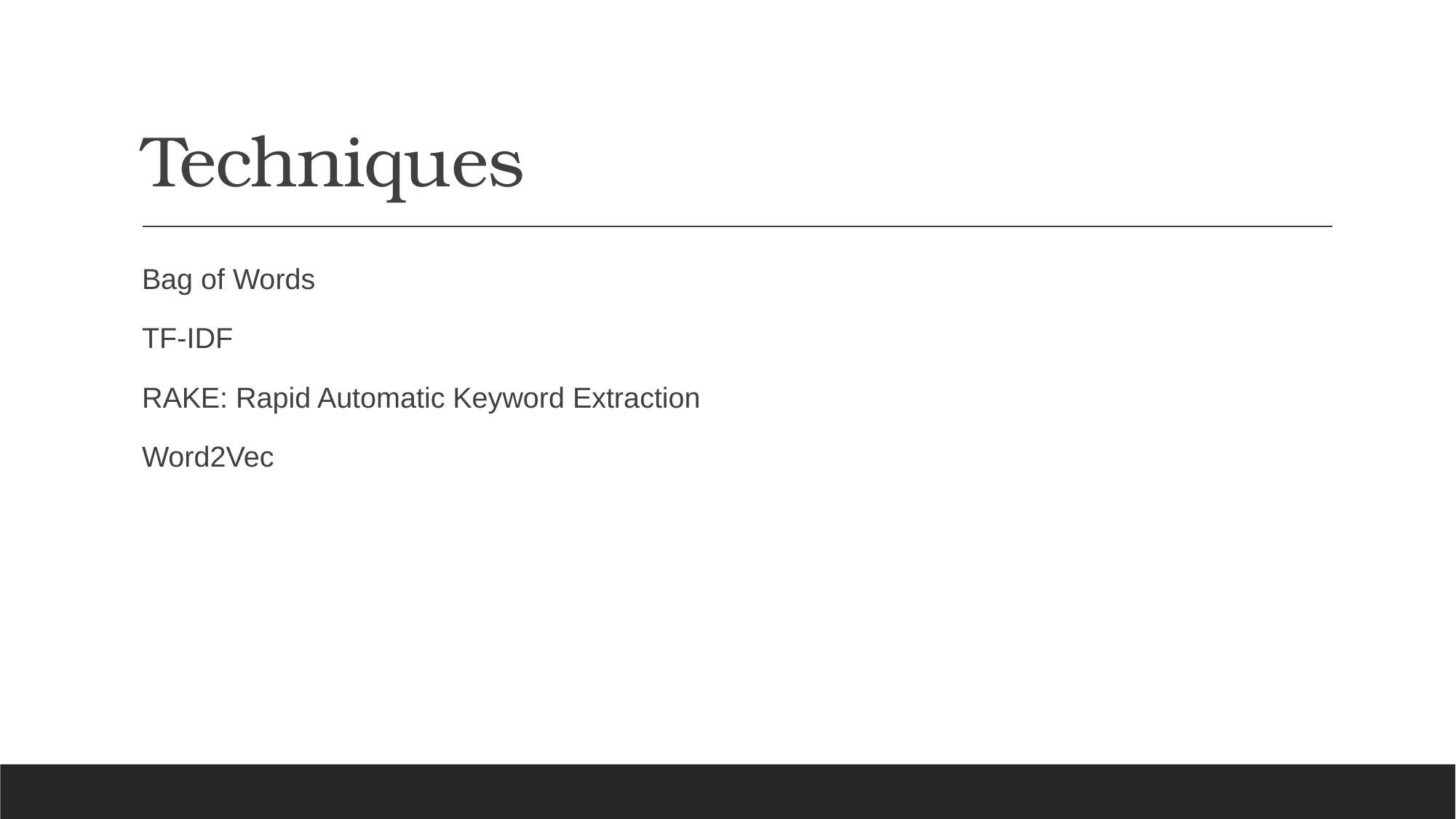

# Techniques
Bag of Words
TF-IDF
RAKE: Rapid Automatic Keyword Extraction
Word2Vec